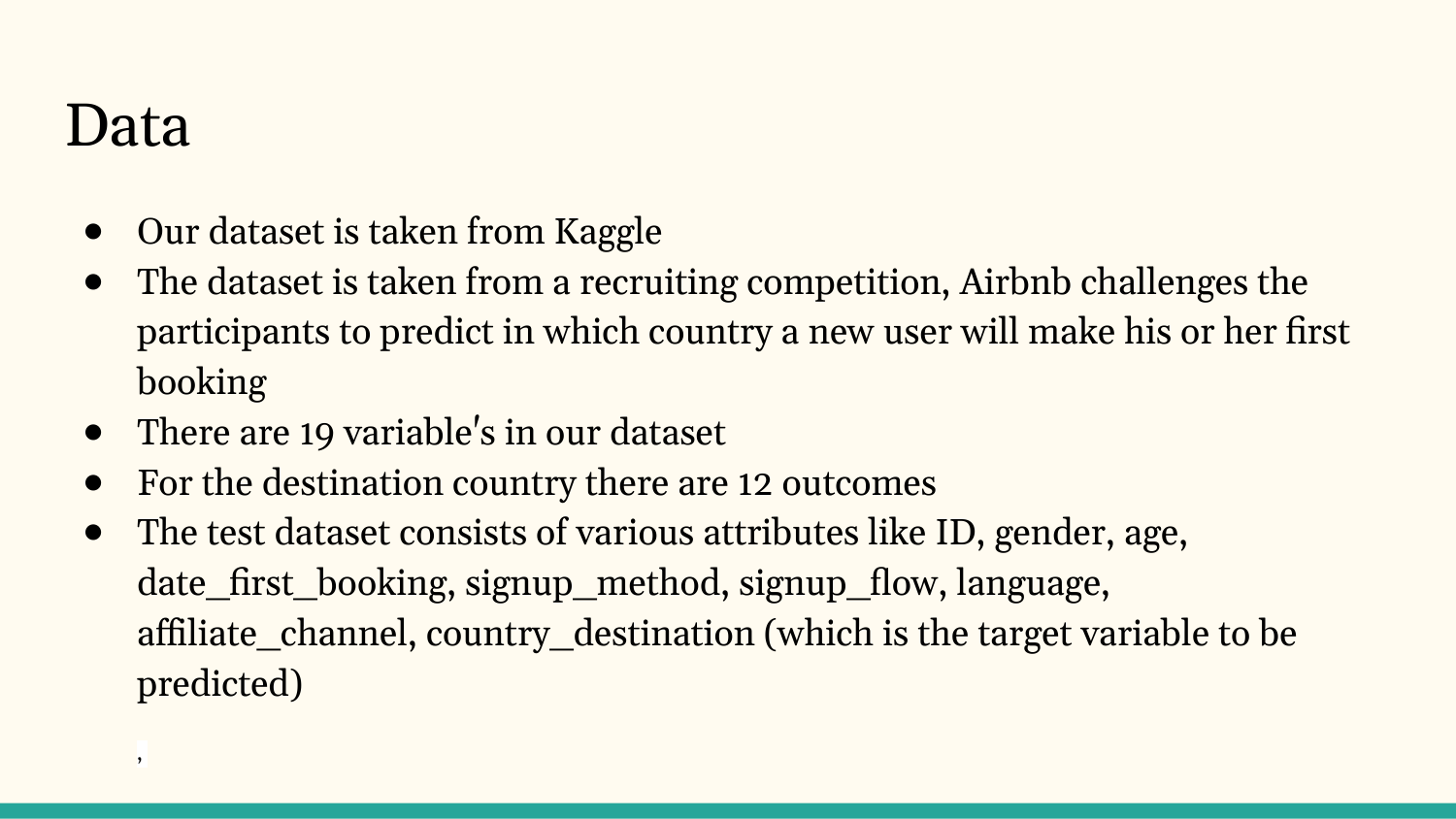

# Data
Our dataset is taken from Kaggle
The dataset is taken from a recruiting competition, Airbnb challenges the participants to predict in which country a new user will make his or her first booking
There are 19 variable's in our dataset
For the destination country there are 12 outcomes
The test dataset consists of various attributes like ID, gender, age, date_first_booking, signup_method, signup_flow, language, affiliate_channel, country_destination (which is the target variable to be predicted)
,